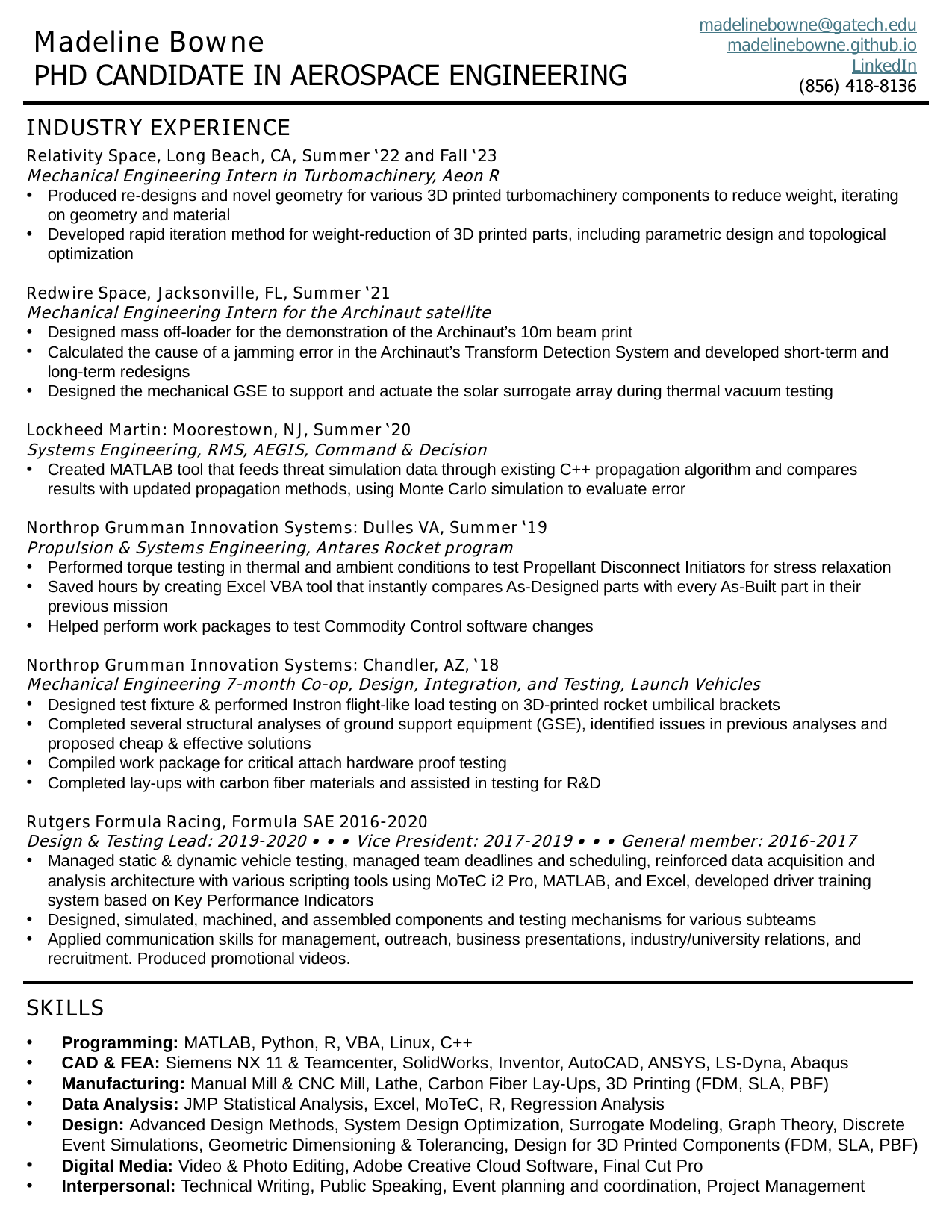

madelinebowne@gatech.edu
madelinebowne.github.io
LinkedIn
(856) 418-8136
Madeline Bowne
PHD CANDIDATE IN AEROSPACE ENGINEERING
INDUSTRY EXPERIENCE
Relativity Space, Long Beach, CA, Summer ‘22 and Fall ‘23
Mechanical Engineering Intern in Turbomachinery, Aeon R
Produced re-designs and novel geometry for various 3D printed turbomachinery components to reduce weight, iterating on geometry and material
Developed rapid iteration method for weight-reduction of 3D printed parts, including parametric design and topological optimization

Redwire Space, Jacksonville, FL, Summer ‘21
Mechanical Engineering Intern for the Archinaut satellite
Designed mass off-loader for the demonstration of the Archinaut’s 10m beam print
Calculated the cause of a jamming error in the Archinaut’s Transform Detection System and developed short-term and long-term redesigns
Designed the mechanical GSE to support and actuate the solar surrogate array during thermal vacuum testing

Lockheed Martin: Moorestown, NJ, Summer ‘20
Systems Engineering, RMS, AEGIS, Command & Decision
Created MATLAB tool that feeds threat simulation data through existing C++ propagation algorithm and compares results with updated propagation methods, using Monte Carlo simulation to evaluate error

Northrop Grumman Innovation Systems: Dulles VA, Summer ‘19
Propulsion & Systems Engineering, Antares Rocket program
Performed torque testing in thermal and ambient conditions to test Propellant Disconnect Initiators for stress relaxation
Saved hours by creating Excel VBA tool that instantly compares As-Designed parts with every As-Built part in their previous mission
Helped perform work packages to test Commodity Control software changes

Northrop Grumman Innovation Systems: Chandler, AZ, ‘18
Mechanical Engineering 7-month Co-op, Design, Integration, and Testing, Launch Vehicles
Designed test fixture & performed Instron flight-like load testing on 3D-printed rocket umbilical brackets
Completed several structural analyses of ground support equipment (GSE), identified issues in previous analyses and proposed cheap & effective solutions
Compiled work package for critical attach hardware proof testing
Completed lay-ups with carbon fiber materials and assisted in testing for R&D

Rutgers Formula Racing, Formula SAE 2016-2020
Design & Testing Lead: 2019-2020 • • • Vice President: 2017-2019 • • • General member: 2016-2017
Managed static & dynamic vehicle testing, managed team deadlines and scheduling, reinforced data acquisition and analysis architecture with various scripting tools using MoTeC i2 Pro, MATLAB, and Excel, developed driver training system based on Key Performance Indicators
Designed, simulated, machined, and assembled components and testing mechanisms for various subteams
Applied communication skills for management, outreach, business presentations, industry/university relations, and recruitment. Produced promotional videos.
SKILLS
Programming: MATLAB, Python, R, VBA, Linux, C++
CAD & FEA: Siemens NX 11 & Teamcenter, SolidWorks, Inventor, AutoCAD, ANSYS, LS-Dyna, Abaqus
Manufacturing: Manual Mill & CNC Mill, Lathe, Carbon Fiber Lay-Ups, 3D Printing (FDM, SLA, PBF)
Data Analysis: JMP Statistical Analysis, Excel, MoTeC, R, Regression Analysis
Design: Advanced Design Methods, System Design Optimization, Surrogate Modeling, Graph Theory, Discrete Event Simulations, Geometric Dimensioning & Tolerancing, Design for 3D Printed Components (FDM, SLA, PBF)
Digital Media: Video & Photo Editing, Adobe Creative Cloud Software, Final Cut Pro
Interpersonal: Technical Writing, Public Speaking, Event planning and coordination, Project Management